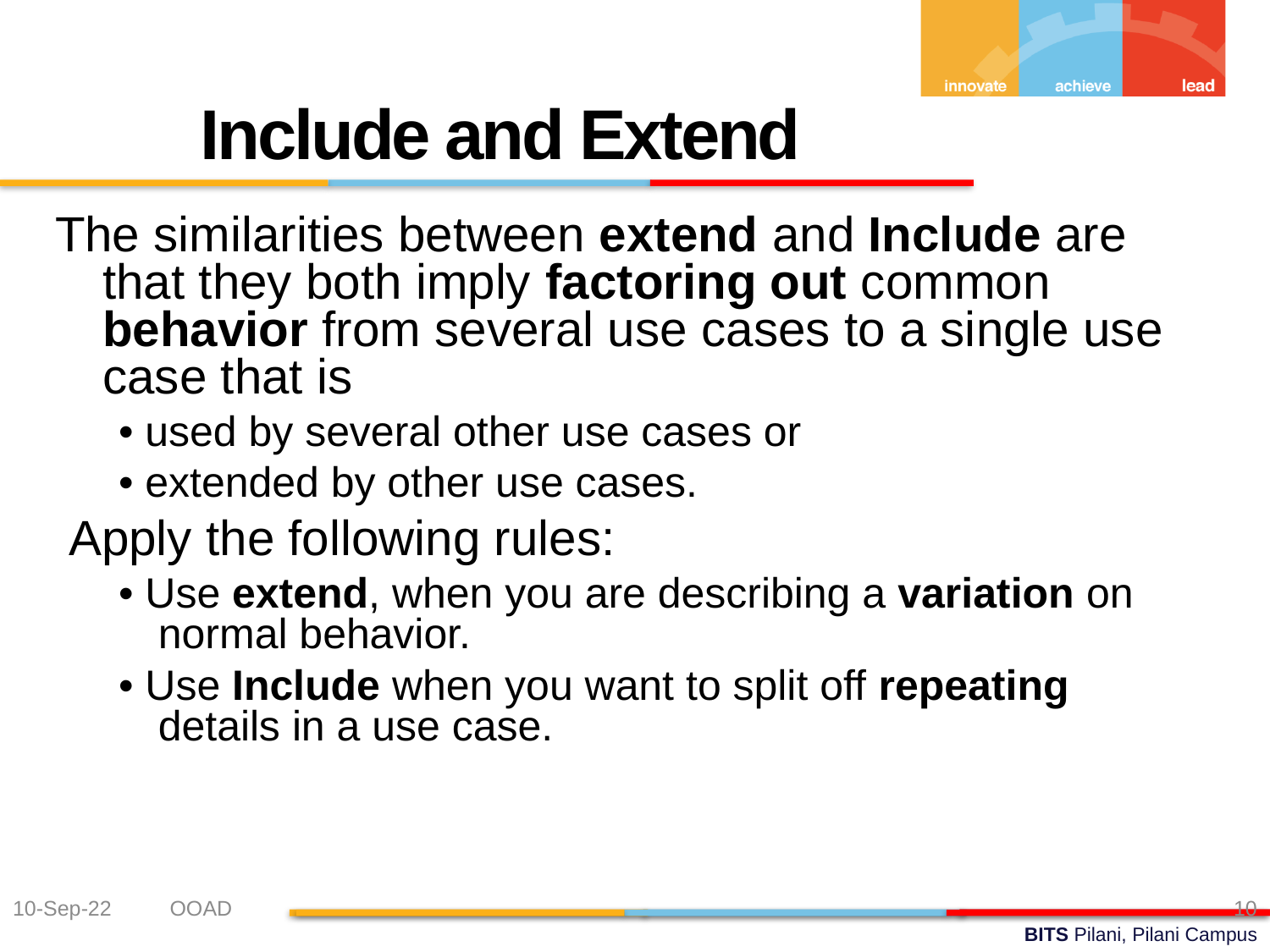

Include and Extend
The similarities between extend and Include are that they both imply factoring out common behavior from several use cases to a single use case that is
• used by several other use cases or
• extended by other use cases.
 Apply the following rules:
• Use extend, when you are describing a variation on normal behavior.
• Use Include when you want to split off repeating details in a use case.

10-Sep-22
OOAD
10